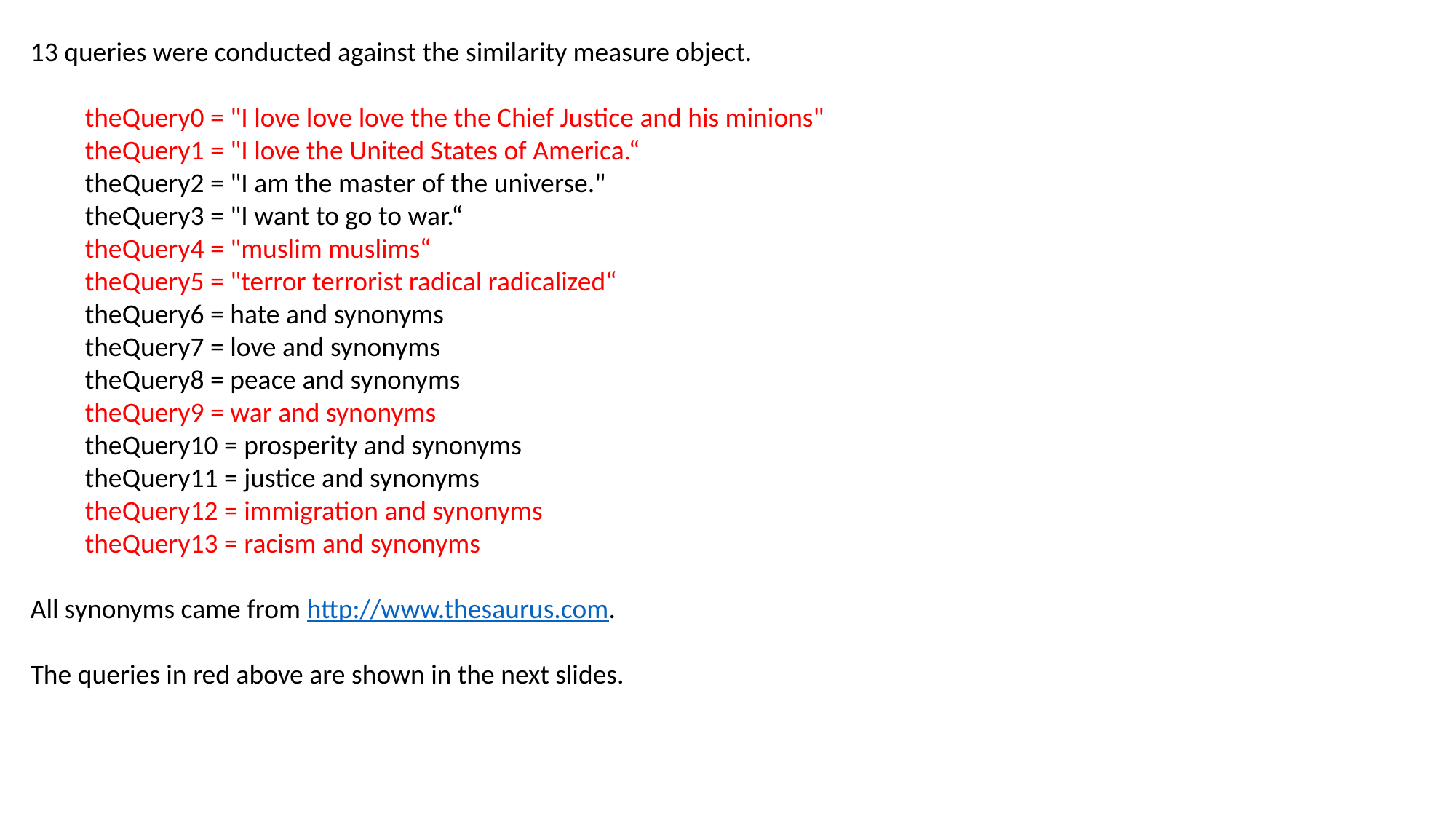

13 queries were conducted against the similarity measure object.

theQuery0 = "I love love love the the Chief Justice and his minions"
theQuery1 = "I love the United States of America.“
theQuery2 = "I am the master of the universe."
theQuery3 = "I want to go to war.“
theQuery4 = "muslim muslims“
theQuery5 = "terror terrorist radical radicalized“
theQuery6 = hate and synonyms
theQuery7 = love and synonyms
theQuery8 = peace and synonyms
theQuery9 = war and synonyms
theQuery10 = prosperity and synonyms
theQuery11 = justice and synonyms
theQuery12 = immigration and synonyms
theQuery13 = racism and synonyms

All synonyms came from http://www.thesaurus.com.

The queries in red above are shown in the next slides.